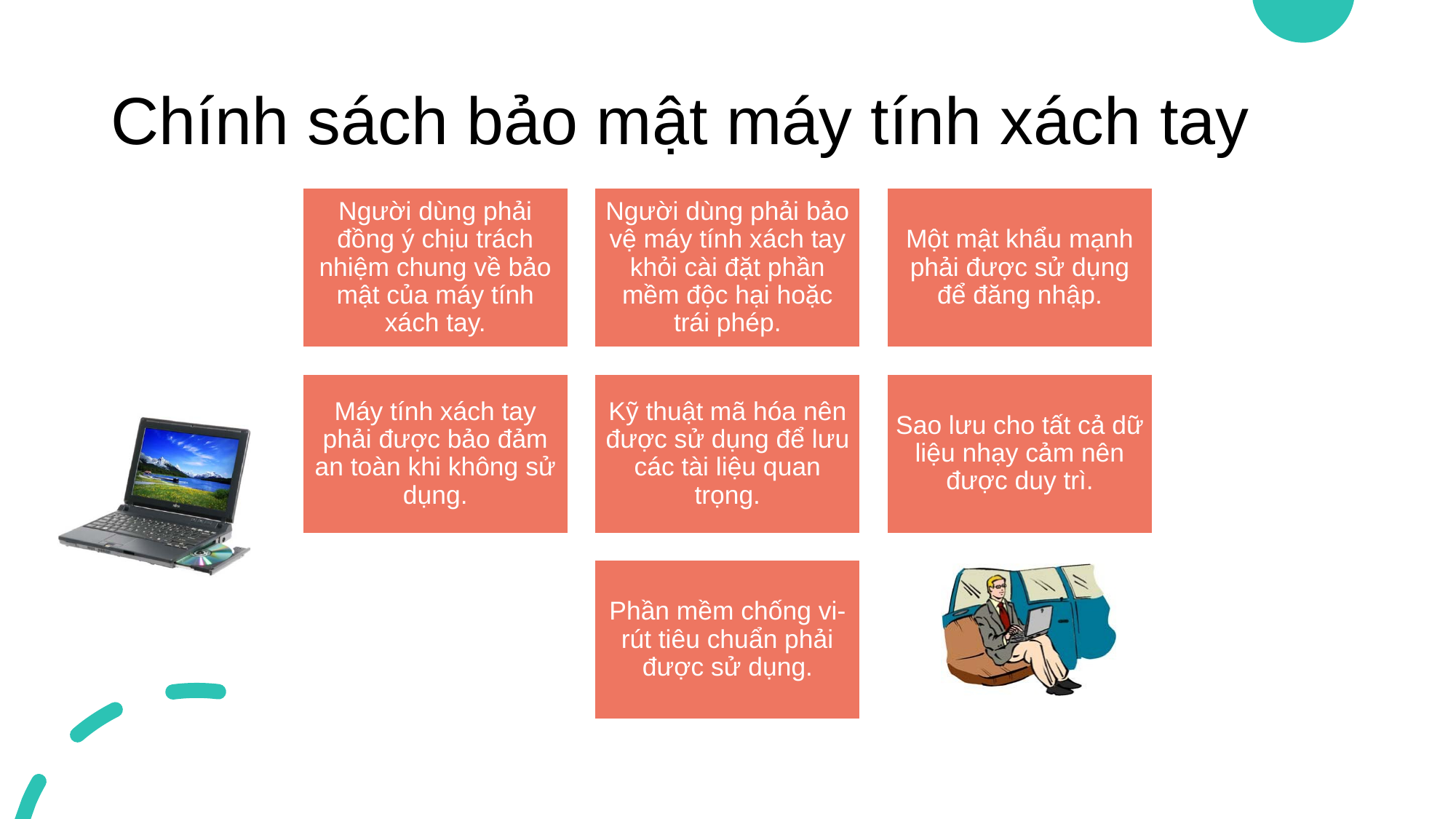

# Chính sách bảo mật máy tính xách tay
Người dùng phải đồng ý chịu trách nhiệm chung về bảo mật của máy tính xách tay.
Người dùng phải bảo vệ máy tính xách tay khỏi cài đặt phần mềm độc hại hoặc trái phép.
Một mật khẩu mạnh phải được sử dụng để đăng nhập.
Máy tính xách tay phải được bảo đảm an toàn khi không sử dụng.
Kỹ thuật mã hóa nên được sử dụng để lưu các tài liệu quan trọng.
Sao lưu cho tất cả dữ liệu nhạy cảm nên được duy trì.
Phần mềm chống vi-rút tiêu chuẩn phải được sử dụng.